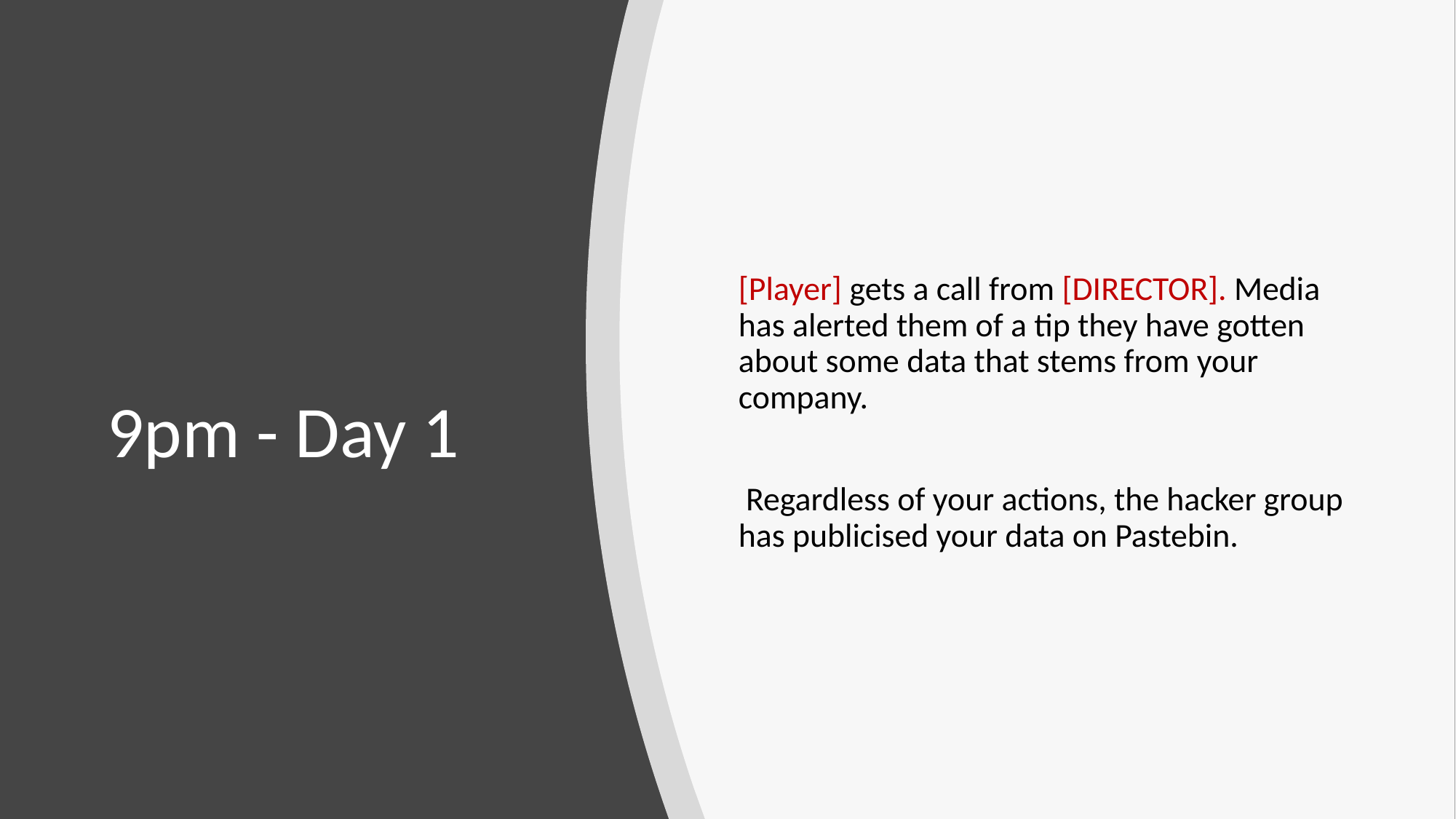

[Player] gets a call from [DIRECTOR]. Media has alerted them of a tip they have gotten about some data that stems from your company.

 Regardless of your actions, the hacker group has publicised your data on Pastebin.

# 9pm - Day 1